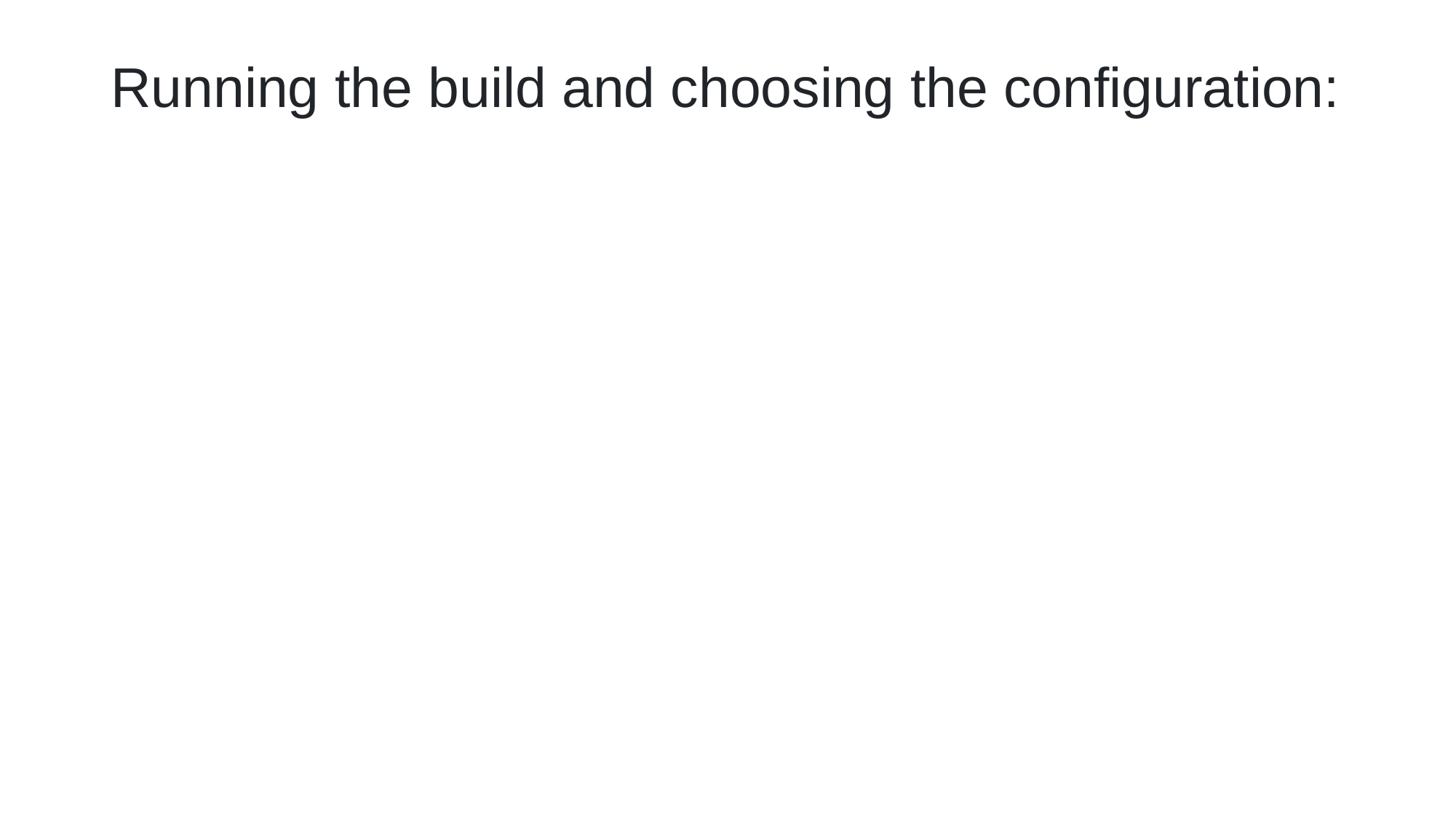

# Running the build and choosing the configuration: